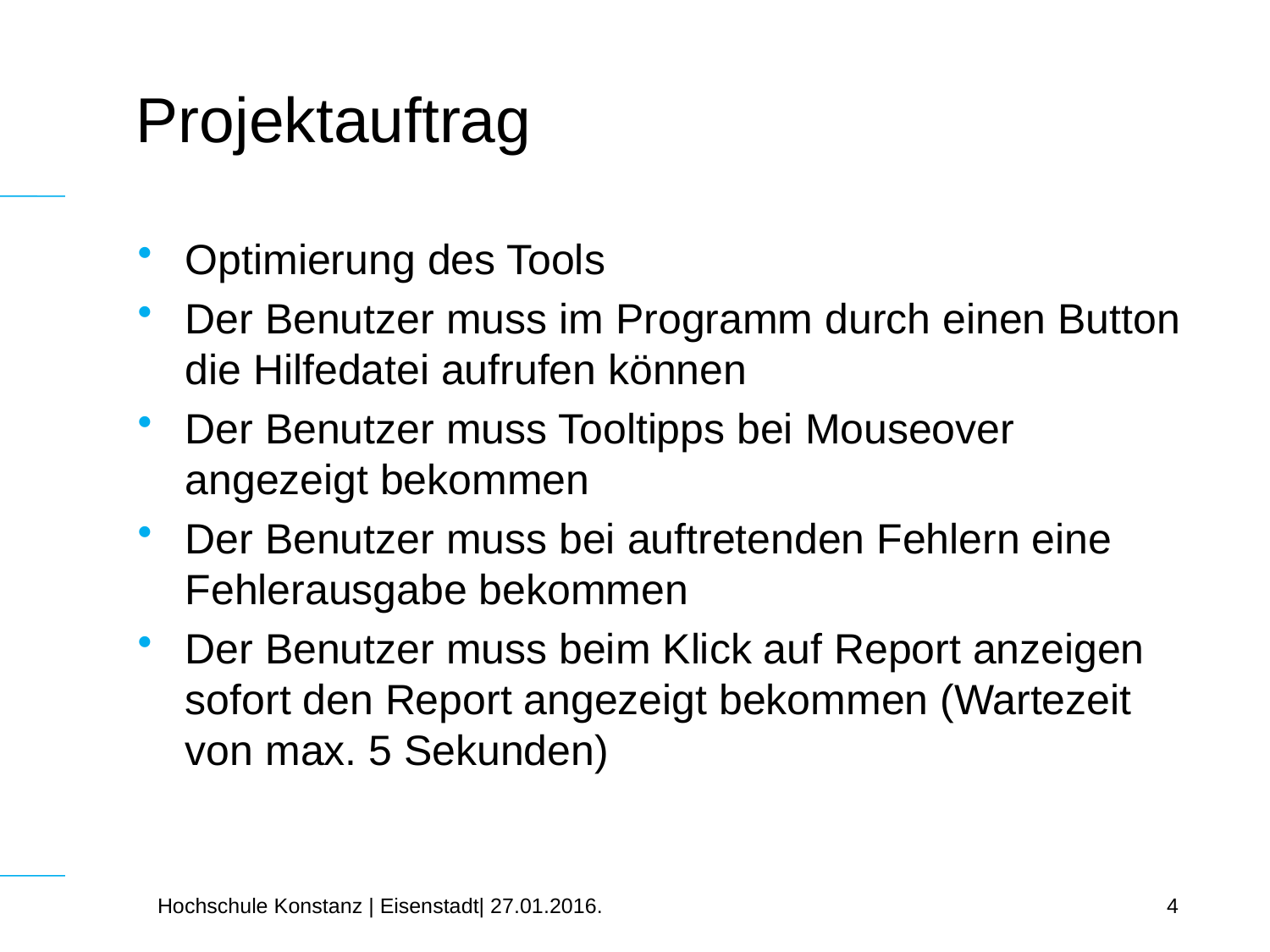

# Projektauftrag
Optimierung des Tools
Der Benutzer muss im Programm durch einen Button die Hilfedatei aufrufen können
Der Benutzer muss Tooltipps bei Mouseover angezeigt bekommen
Der Benutzer muss bei auftretenden Fehlern eine Fehlerausgabe bekommen
Der Benutzer muss beim Klick auf Report anzeigen sofort den Report angezeigt bekommen (Wartezeit von max. 5 Sekunden)

Hochschule Konstanz | Eisenstadt| 27.01.2016.

4